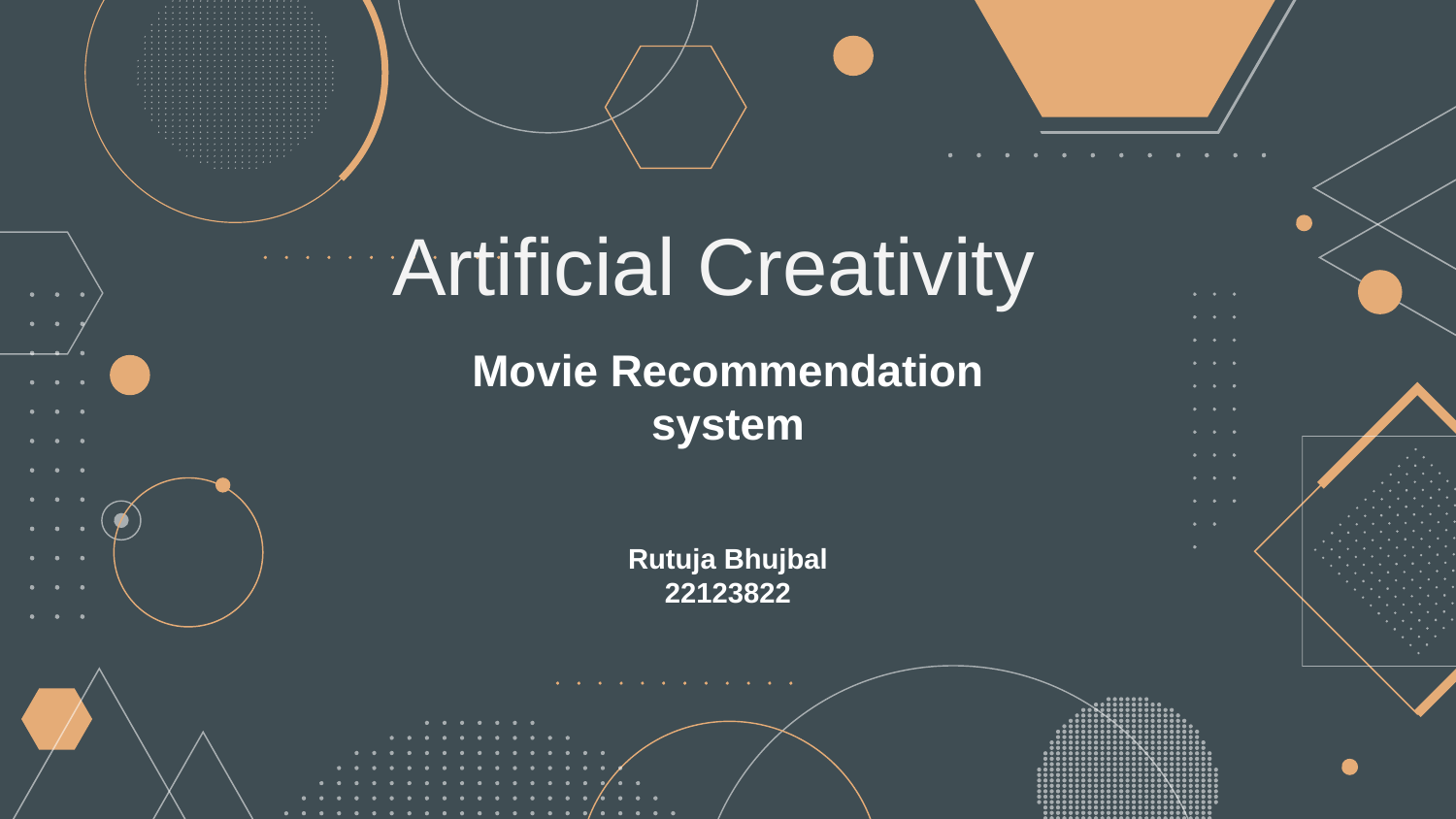

# Artificial Creativity
Movie Recommendation system
Rutuja Bhujbal
22123822